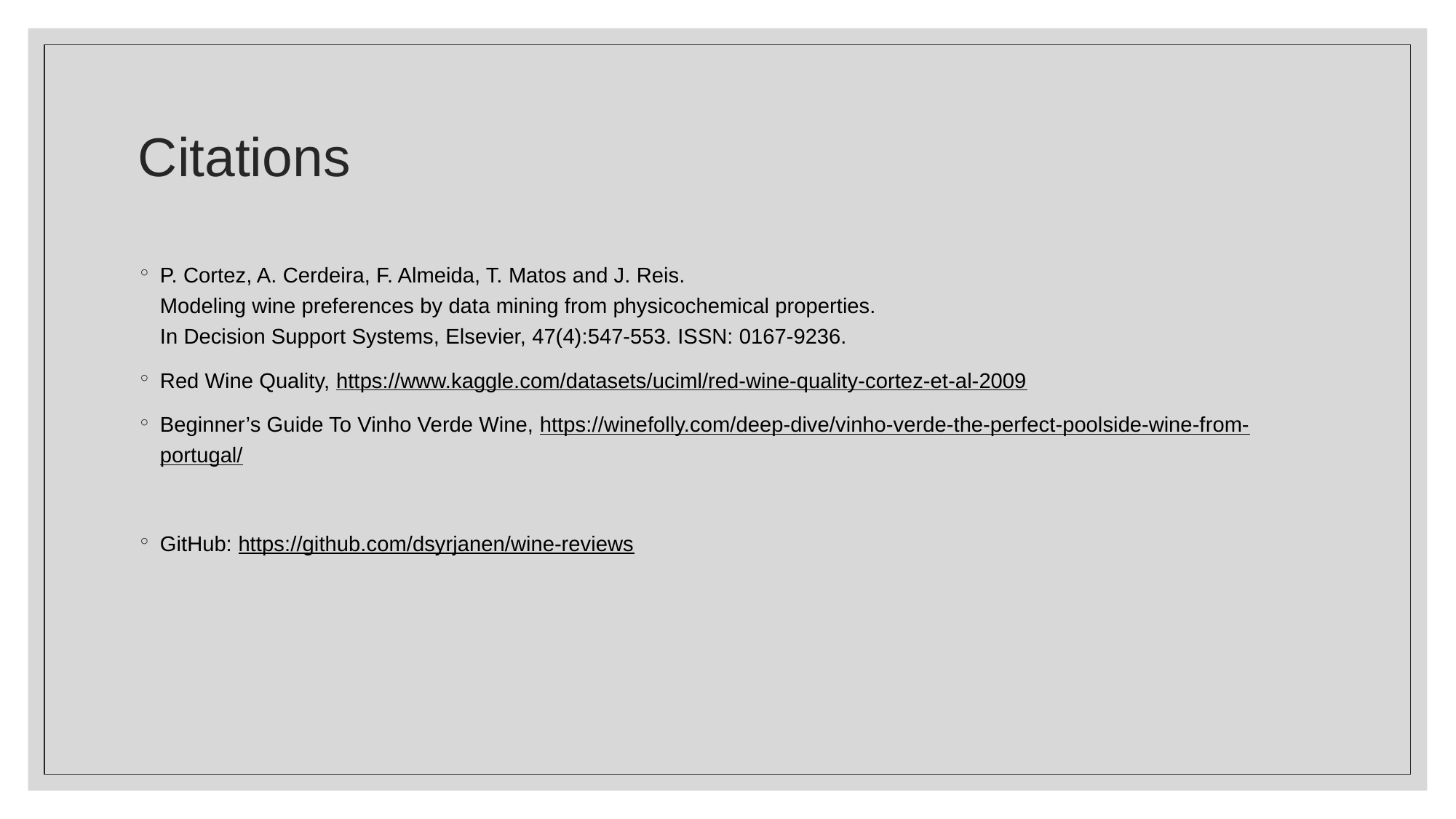

# Citations
P. Cortez, A. Cerdeira, F. Almeida, T. Matos and J. Reis.
Modeling wine preferences by data mining from physicochemical properties.
In Decision Support Systems, Elsevier, 47(4):547-553. ISSN: 0167-9236.
Red Wine Quality, https://www.kaggle.com/datasets/uciml/red-wine-quality-cortez-et-al-2009
Beginner’s Guide To Vinho Verde Wine, https://winefolly.com/deep-dive/vinho-verde-the-perfect-poolside-wine-from-portugal/

GitHub: https://github.com/dsyrjanen/wine-reviews